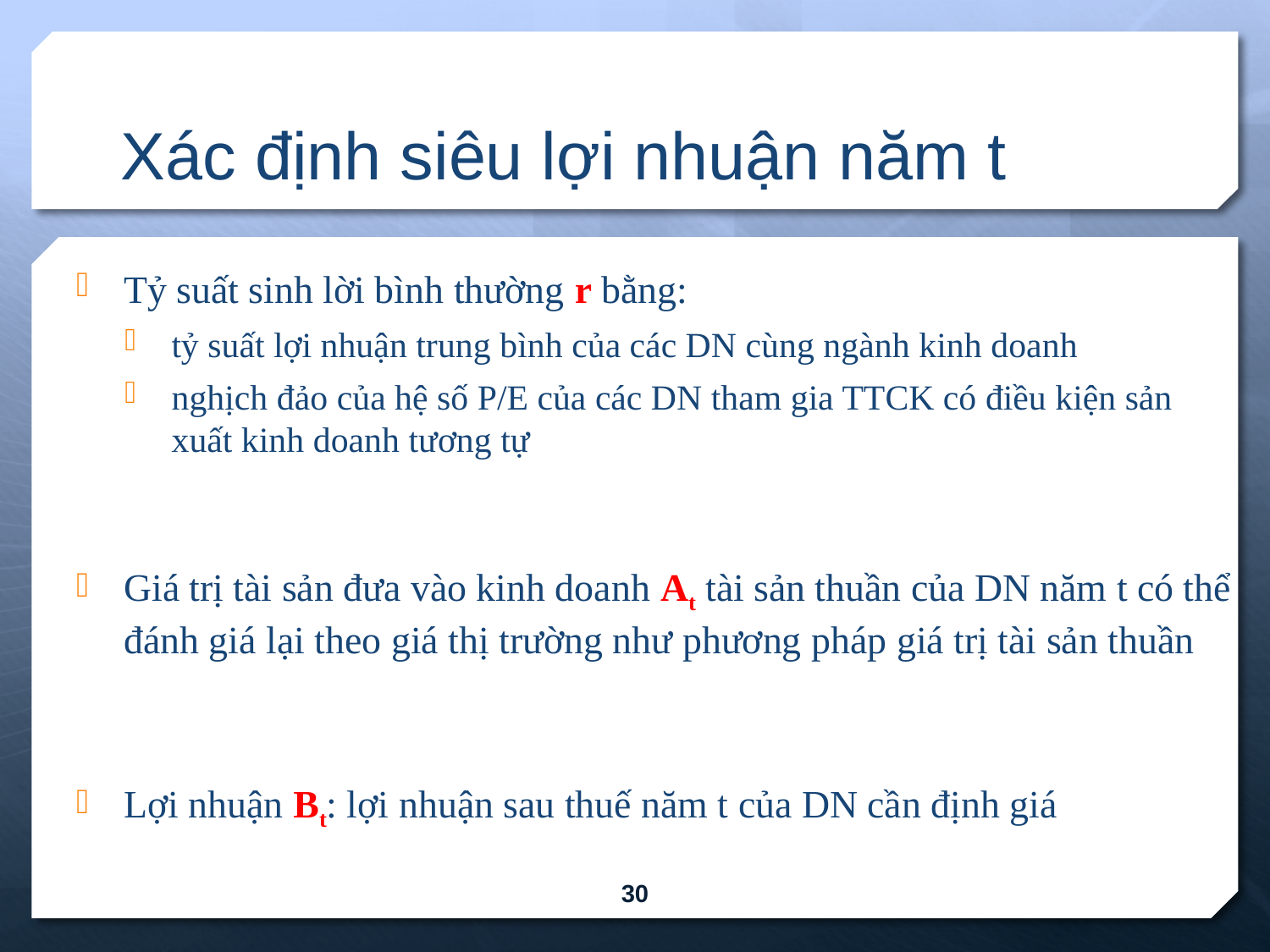

# Xác định siêu lợi nhuận năm t
Tỷ suất sinh lời bình thường r bằng:
tỷ suất lợi nhuận trung bình của các DN cùng ngành kinh doanh
nghịch đảo của hệ số P/E của các DN tham gia TTCK có điều kiện sản xuất kinh doanh tương tự

Giá trị tài sản đưa vào kinh doanh At tài sản thuần của DN năm t có thể đánh giá lại theo giá thị trường như phương pháp giá trị tài sản thuần

Lợi nhuận Bt: lợi nhuận sau thuế năm t của DN cần định giá

30